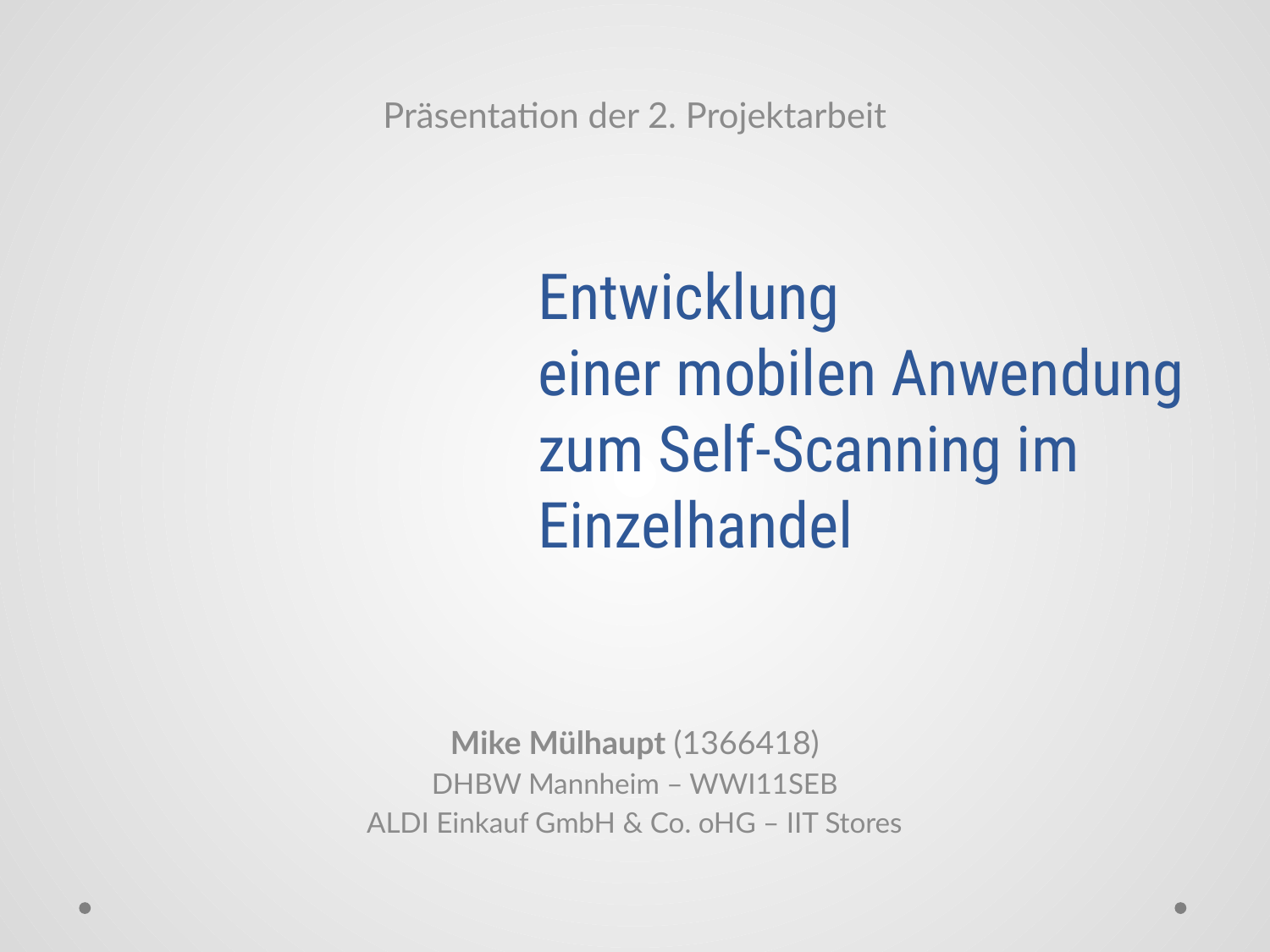

Präsentation der 2. Projektarbeit
# Entwicklung einer mobilen Anwendung zum Self-Scanning im Einzelhandel
Mike Mülhaupt (1366418)
DHBW Mannheim – WWI11SEB
ALDI Einkauf GmbH & Co. oHG – IIT Stores